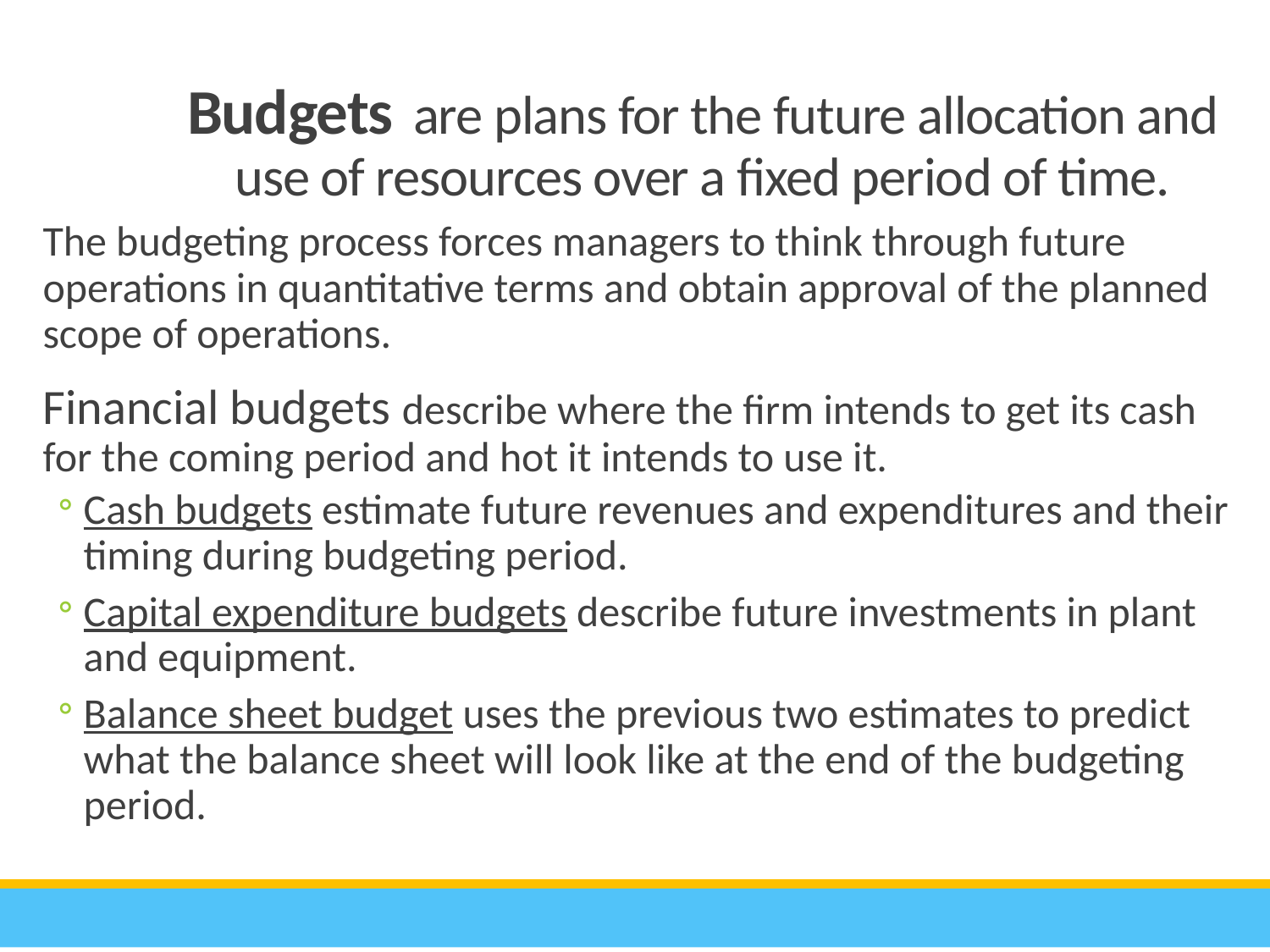

Budgets are plans for the future allocation and use of resources over a fixed period of time.
The budgeting process forces managers to think through future operations in quantitative terms and obtain approval of the planned scope of operations.
Financial budgets describe where the firm intends to get its cash for the coming period and hot it intends to use it.
Cash budgets estimate future revenues and expenditures and their timing during budgeting period.
Capital expenditure budgets describe future investments in plant and equipment.
Balance sheet budget uses the previous two estimates to predict what the balance sheet will look like at the end of the budgeting period.